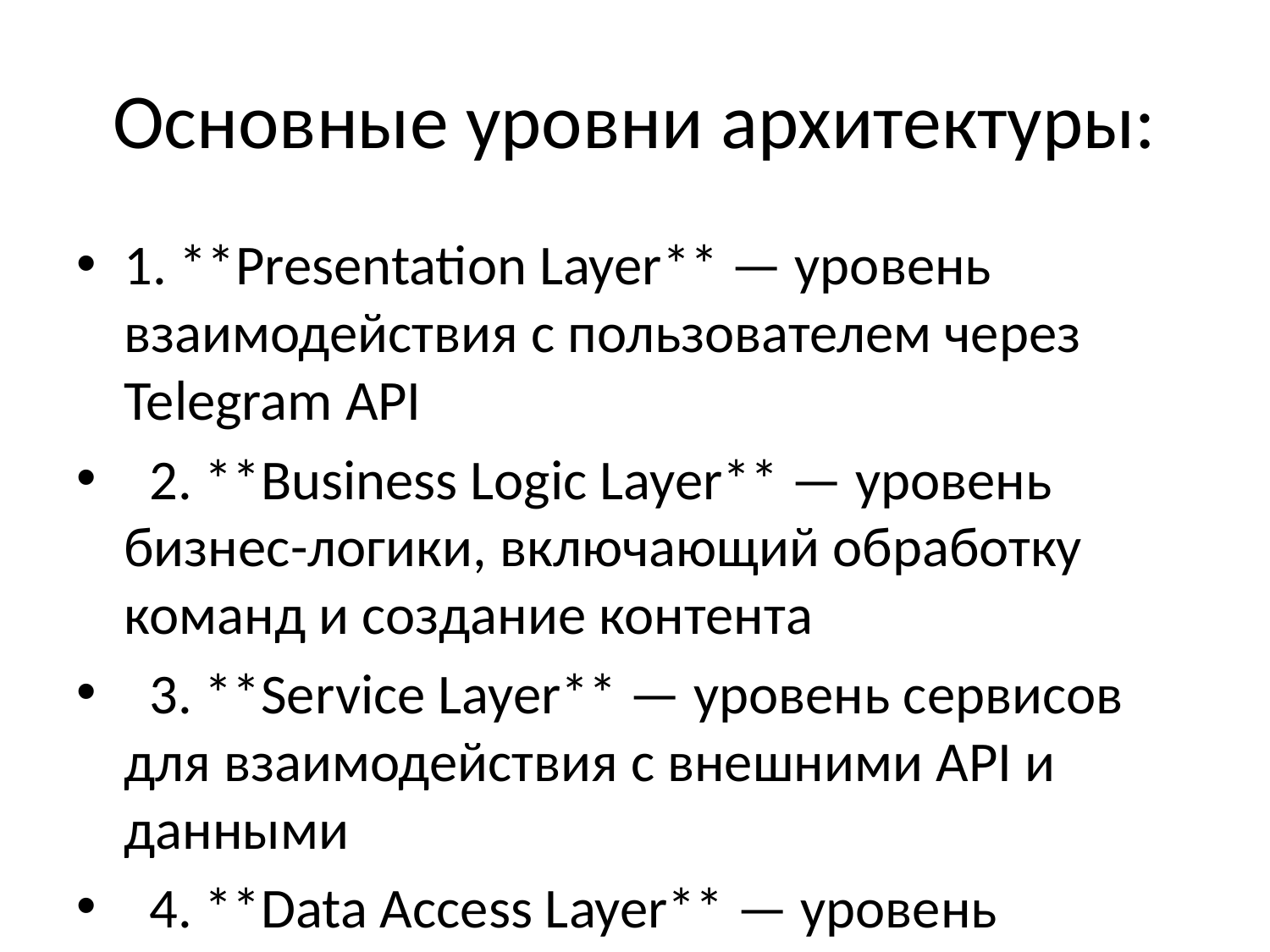

# Основные уровни архитектуры:
1. **Presentation Layer** — уровень взаимодействия с пользователем через Telegram API
  2. **Business Logic Layer** — уровень бизнес-логики, включающий обработку команд и создание контента
  3. **Service Layer** — уровень сервисов для взаимодействия с внешними API и данными
  4. **Data Access Layer** — уровень доступа к данным, включая кэширование и хранение
  5. **Infrastructure Layer** — уровень инфраструктуры для обеспечения работы системы

#